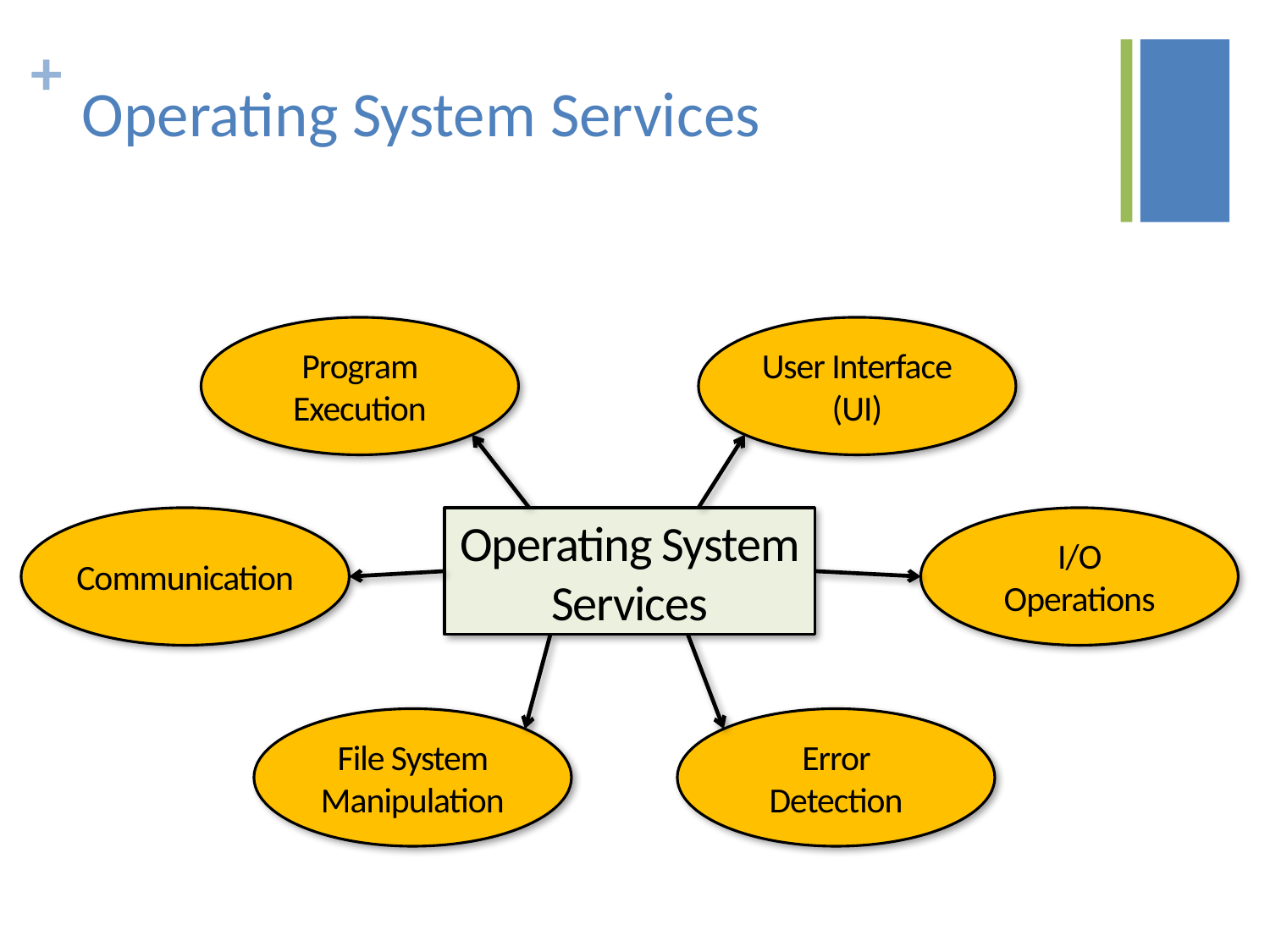

# Operating System Services
Program Execution
User Interface
(UI)
Communication
Operating System Services
I/O Operations
File System Manipulation
Error Detection